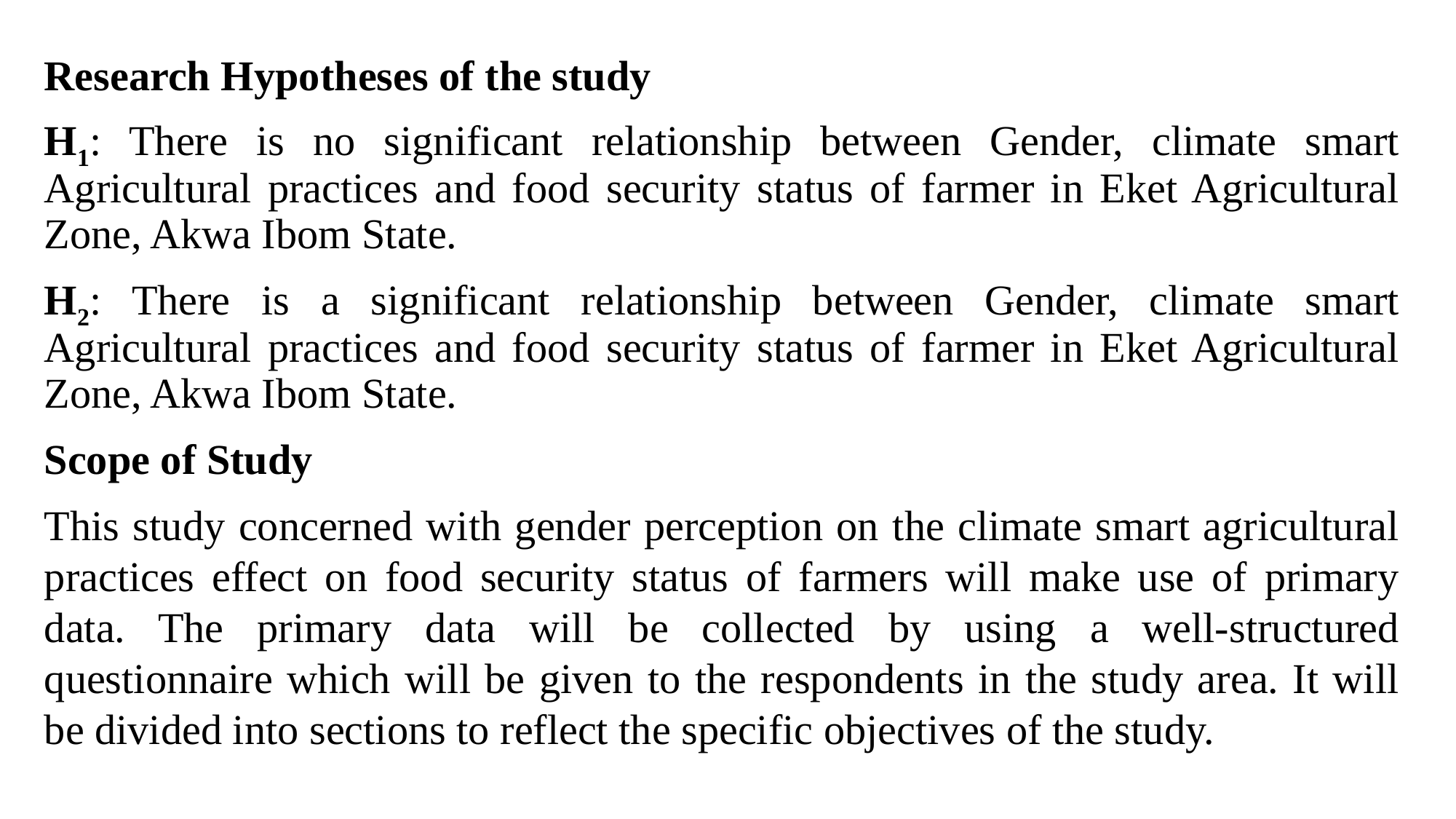

Research Hypotheses of the study
H1: There is no significant relationship between Gender, climate smart Agricultural practices and food security status of farmer in Eket Agricultural Zone, Akwa Ibom State.
H2: There is a significant relationship between Gender, climate smart Agricultural practices and food security status of farmer in Eket Agricultural Zone, Akwa Ibom State.
Scope of Study
This study concerned with gender perception on the climate smart agricultural practices effect on food security status of farmers will make use of primary data. The primary data will be collected by using a well-structured questionnaire which will be given to the respondents in the study area. It will be divided into sections to reflect the specific objectives of the study.